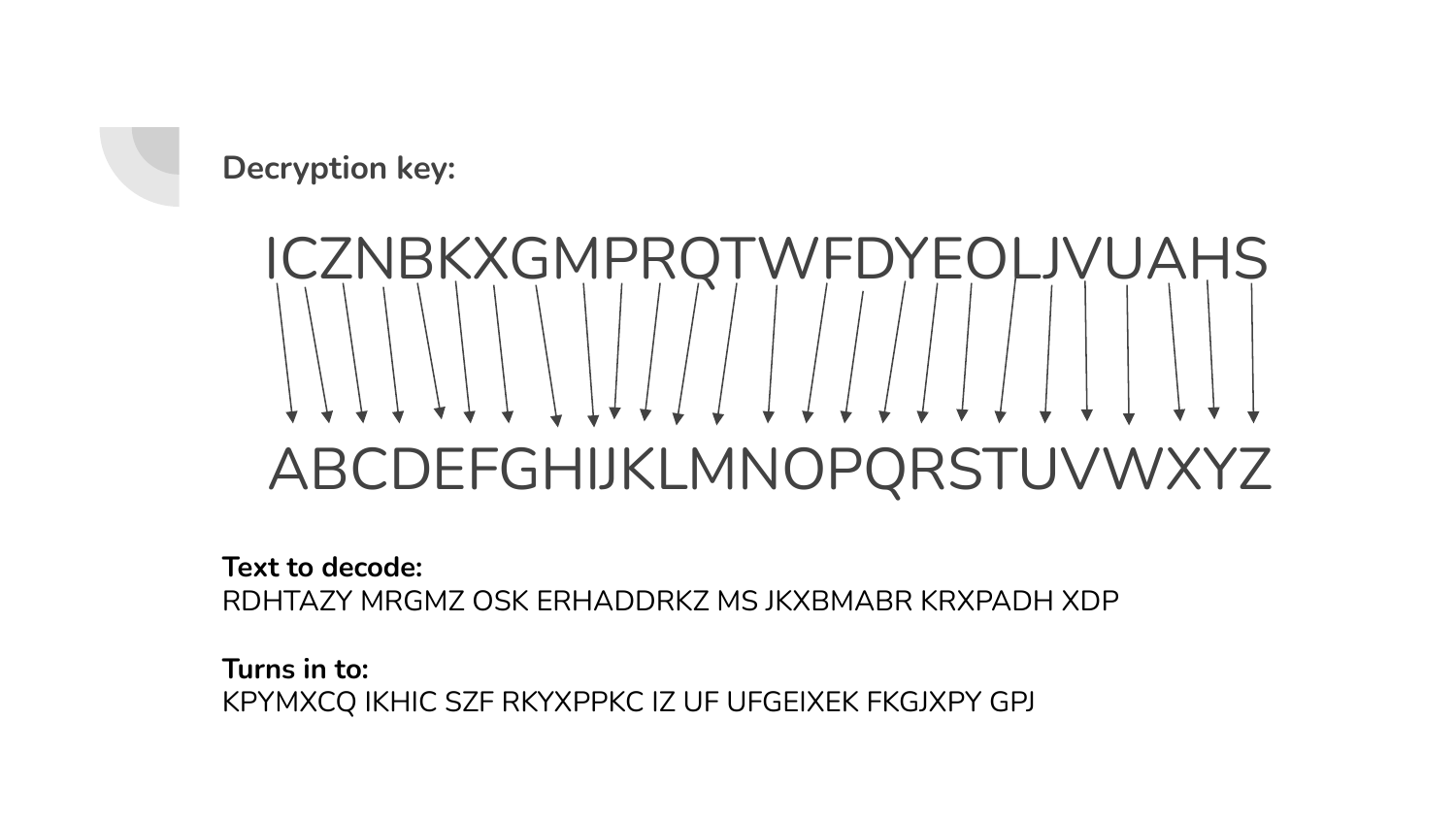

Decryption key:
ICZNBKXGMPRQTWFDYEOLJVUAHS

   ABCDEFGHIJKLMNOPQRSTUVWXYZ
Text to decode:
RDHTAZY MRGMZ OSK ERHADDRKZ MS JKXBMABR KRXPADH XDP

Turns in to:
KPYMXCQ IKHIC SZF RKYXPPKC IZ UF UFGEIXEK FKGJXPY GPJ